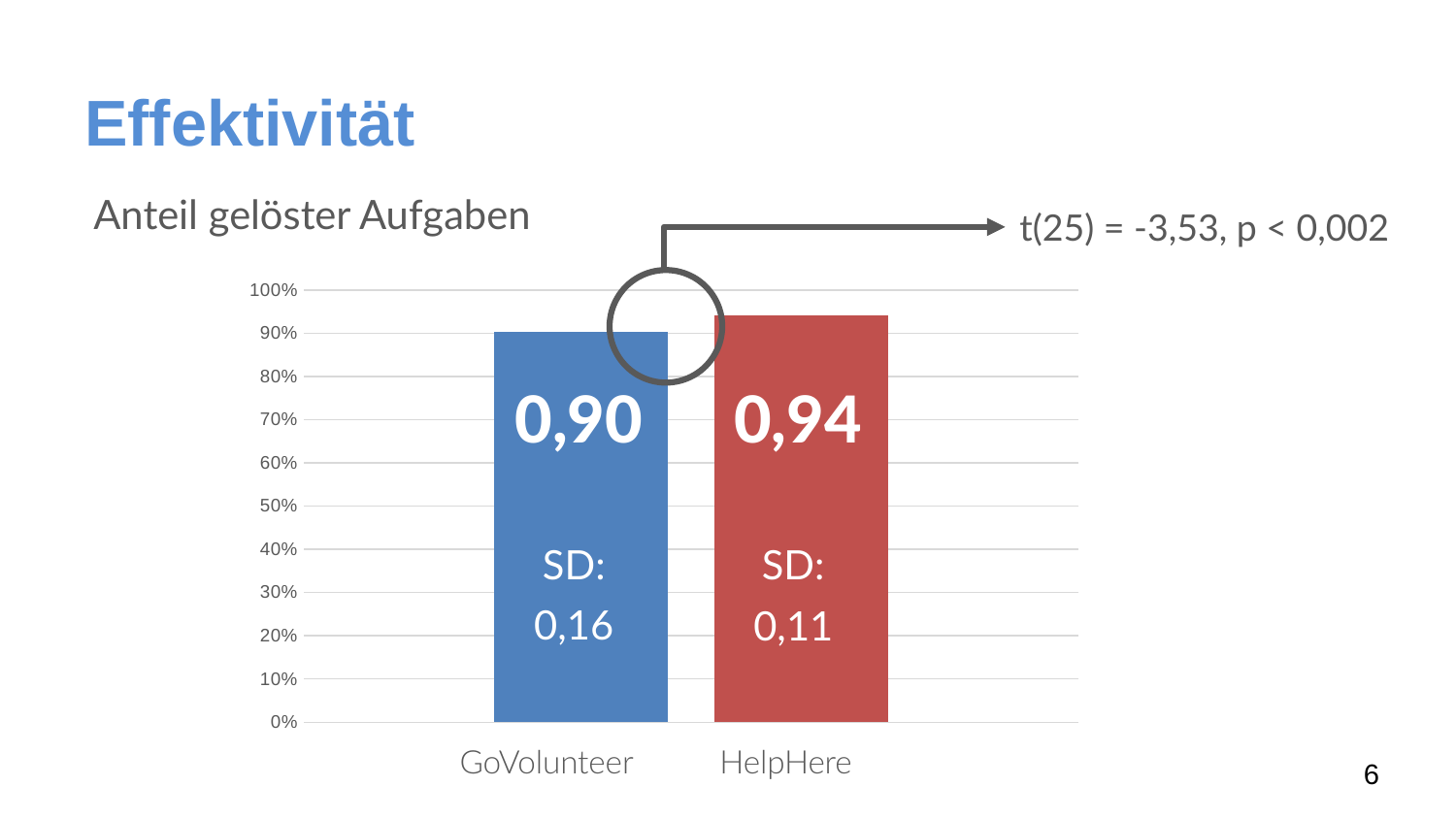

# Effektivität
Anteil gelöster Aufgaben
t(25) = -3,53, p < 0,002

### Chart

| Category |  |  |
|---|---|---|
0,90
0,94
SD:
0,16
SD:
0,11
GoVolunteer
HelpHere
6